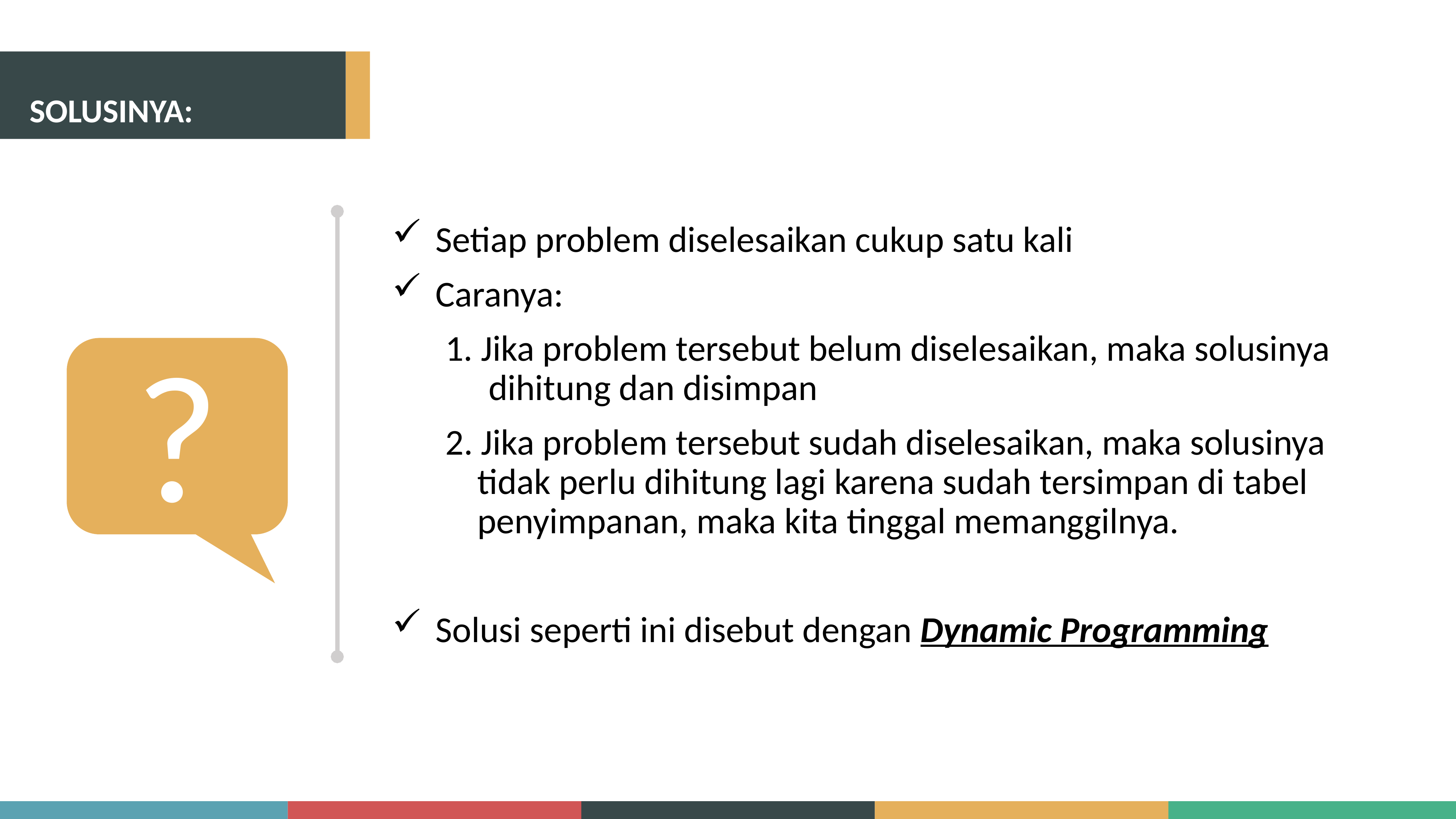

SOLUSINYA:
Setiap problem diselesaikan cukup satu kali
Caranya:
1. Jika problem tersebut belum diselesaikan, maka solusinya dihitung dan disimpan
2. Jika problem tersebut sudah diselesaikan, maka solusinya tidak perlu dihitung lagi karena sudah tersimpan di tabel penyimpanan, maka kita tinggal memanggilnya.

Solusi seperti ini disebut dengan Dynamic Programming

?